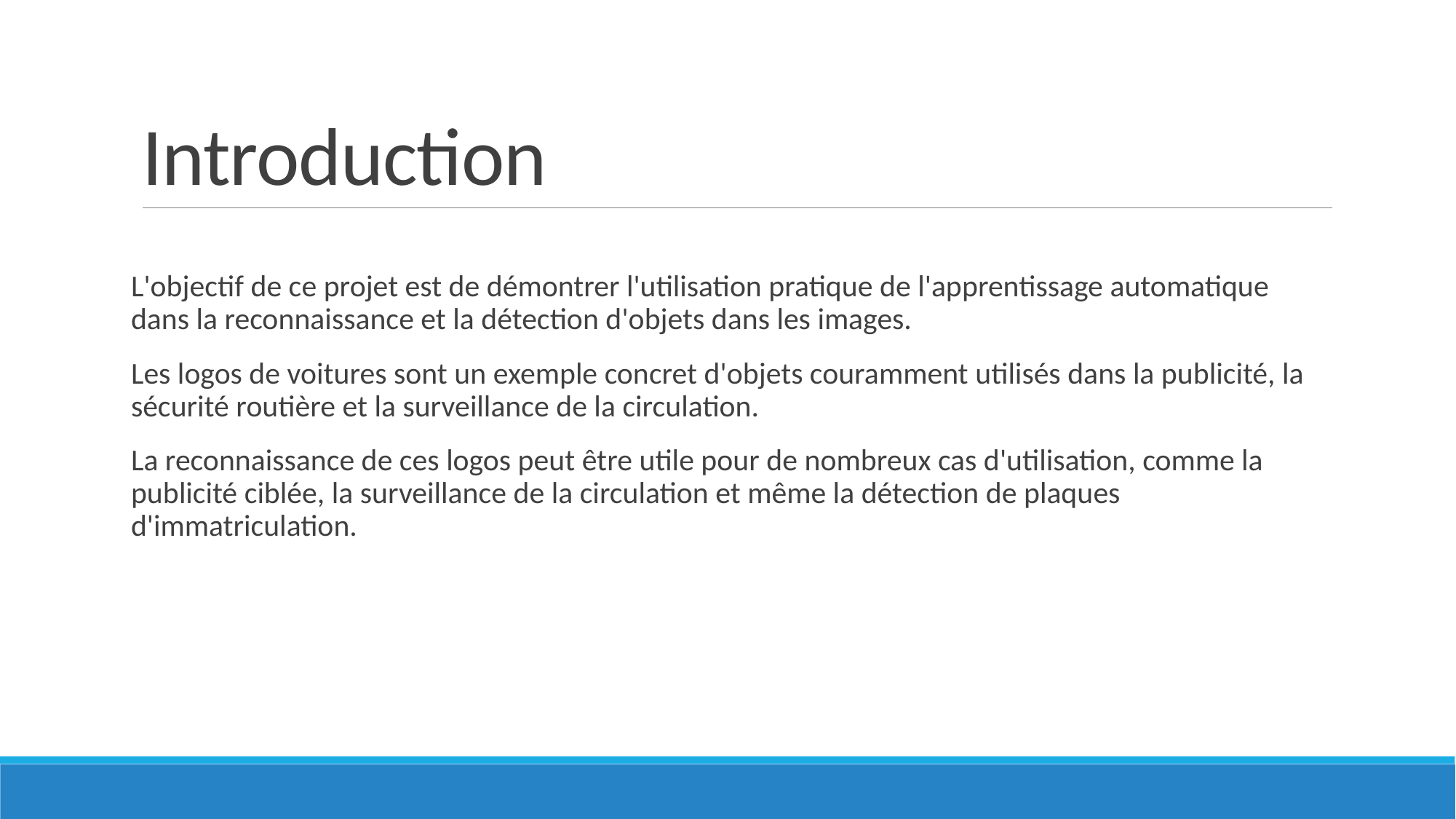

# Introduction

L'objectif de ce projet est de démontrer l'utilisation pratique de l'apprentissage automatique     dans la reconnaissance et la détection d'objets dans les images.
Les logos de voitures sont un exemple concret d'objets couramment utilisés dans la publicité, la  sécurité routière et la surveillance de la circulation.
La reconnaissance de ces logos peut être utile pour de nombreux cas d'utilisation, comme la publicité ciblée, la surveillance de la circulation et même la détection de plaques d'immatriculation.